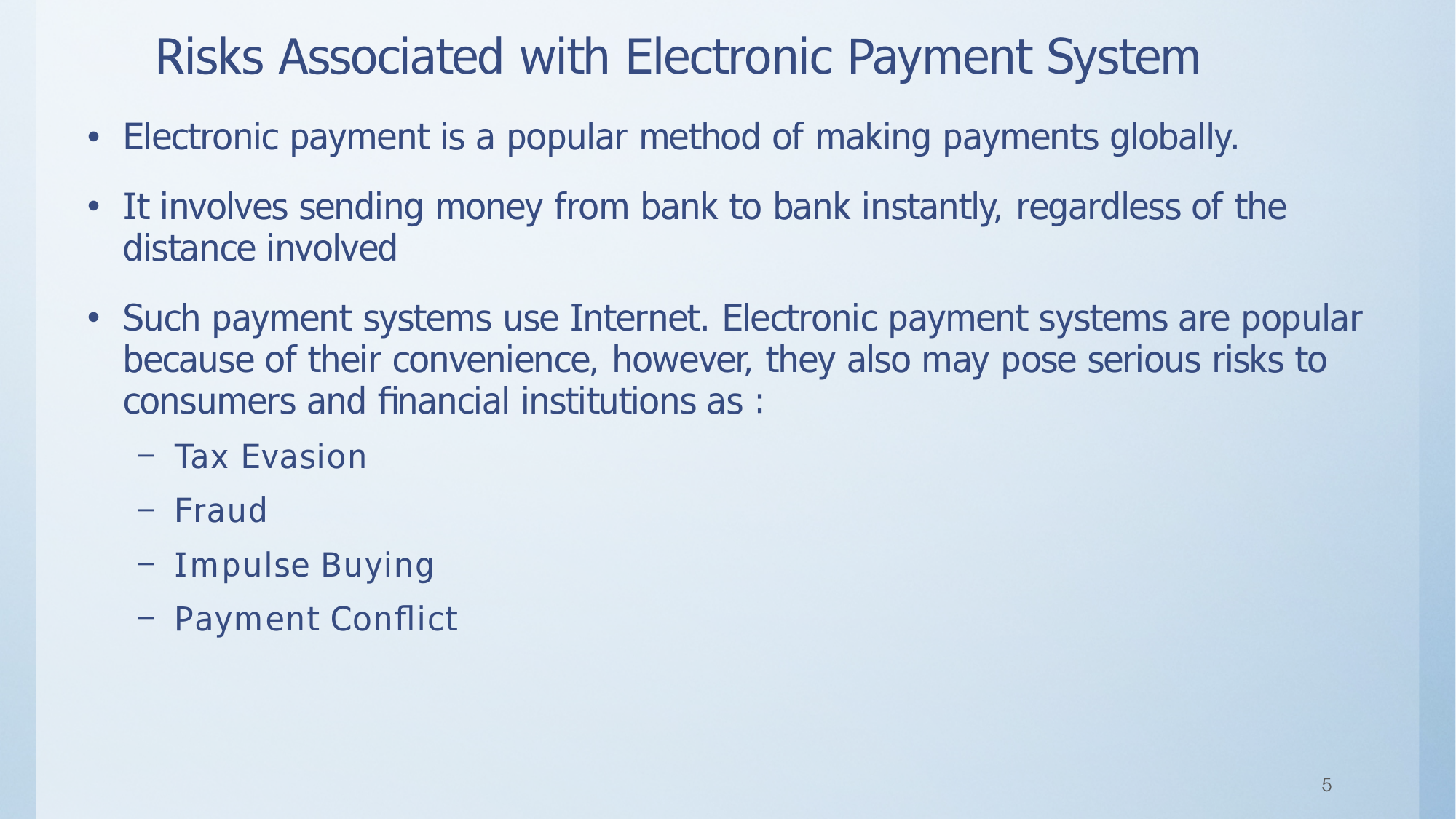

# Risks Associated with Electronic Payment System
Electronic payment is a popular method of making payments globally.
It involves sending money from bank to bank instantly, regardless of the distance involved
Such payment systems use Internet. Electronic payment systems are popular because of their convenience, however, they also may pose serious risks to consumers and financial institutions as :
Tax Evasion
Fraud
Impulse Buying
Payment Conflict
5